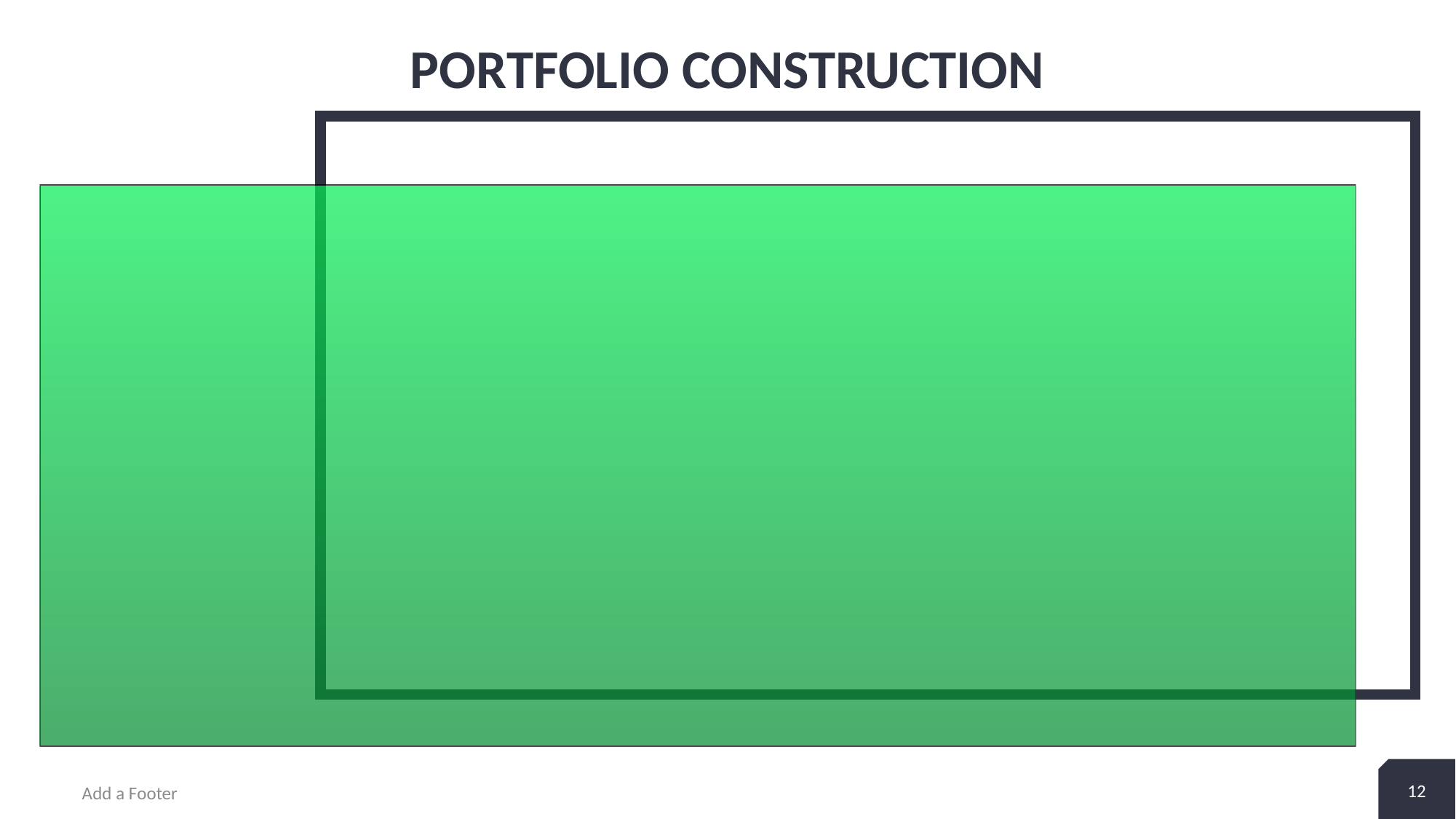

# Portfolio construction

12
Add a Footer